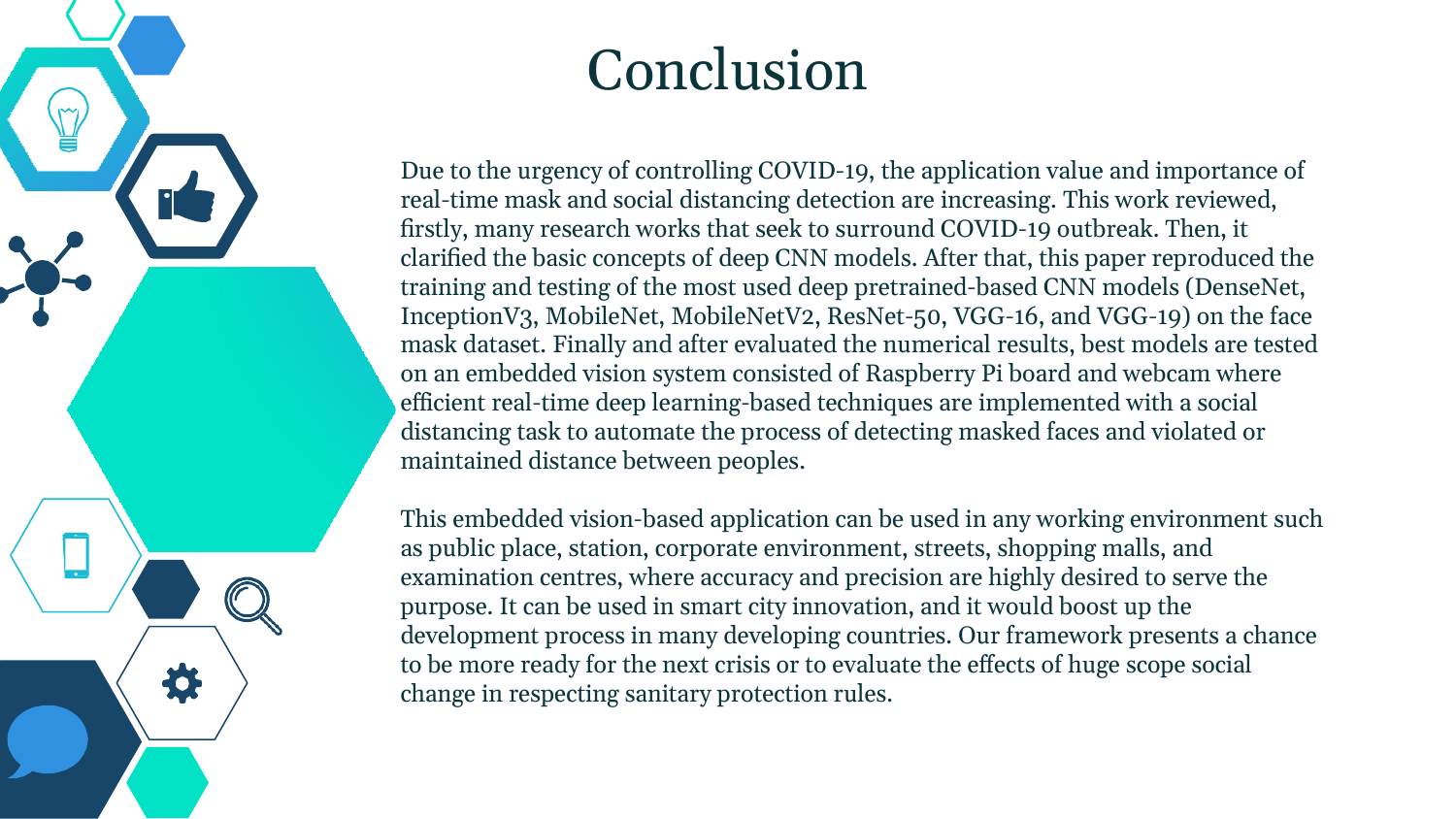

# Conclusion
Due to the urgency of controlling COVID-19, the application value and importance of real-time mask and social distancing detection are increasing. This work reviewed, firstly, many research works that seek to surround COVID-19 outbreak. Then, it clarified the basic concepts of deep CNN models. After that, this paper reproduced the training and testing of the most used deep pretrained-based CNN models (DenseNet, InceptionV3, MobileNet, MobileNetV2, ResNet-50, VGG-16, and VGG-19) on the face mask dataset. Finally and after evaluated the numerical results, best models are tested on an embedded vision system consisted of Raspberry Pi board and webcam where efficient real-time deep learning-based techniques are implemented with a social distancing task to automate the process of detecting masked faces and violated or maintained distance between peoples.

This embedded vision-based application can be used in any working environment such as public place, station, corporate environment, streets, shopping malls, and examination centres, where accuracy and precision are highly desired to serve the purpose. It can be used in smart city innovation, and it would boost up the development process in many developing countries. Our framework presents a chance to be more ready for the next crisis or to evaluate the effects of huge scope social change in respecting sanitary protection rules.